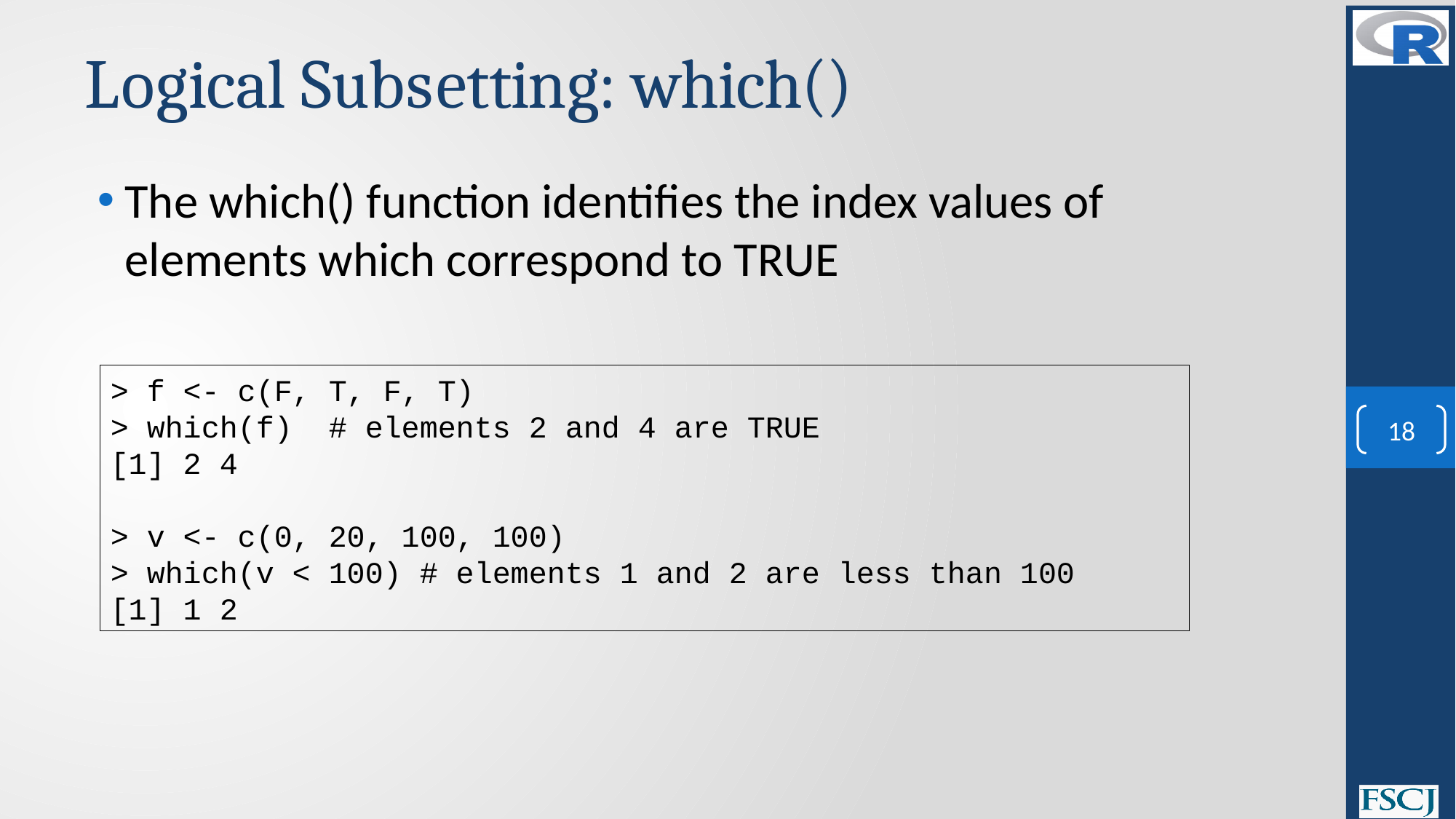

# Logical Subsetting: which()
The which() function identifies the index values of elements which correspond to TRUE
> f <- c(F, T, F, T)
> which(f)  # elements 2 and 4 are TRUE
[1] 2 4

> v <- c(0, 20, 100, 100)
> which(v < 100) # elements 1 and 2 are less than 100
[1] 1 2
18